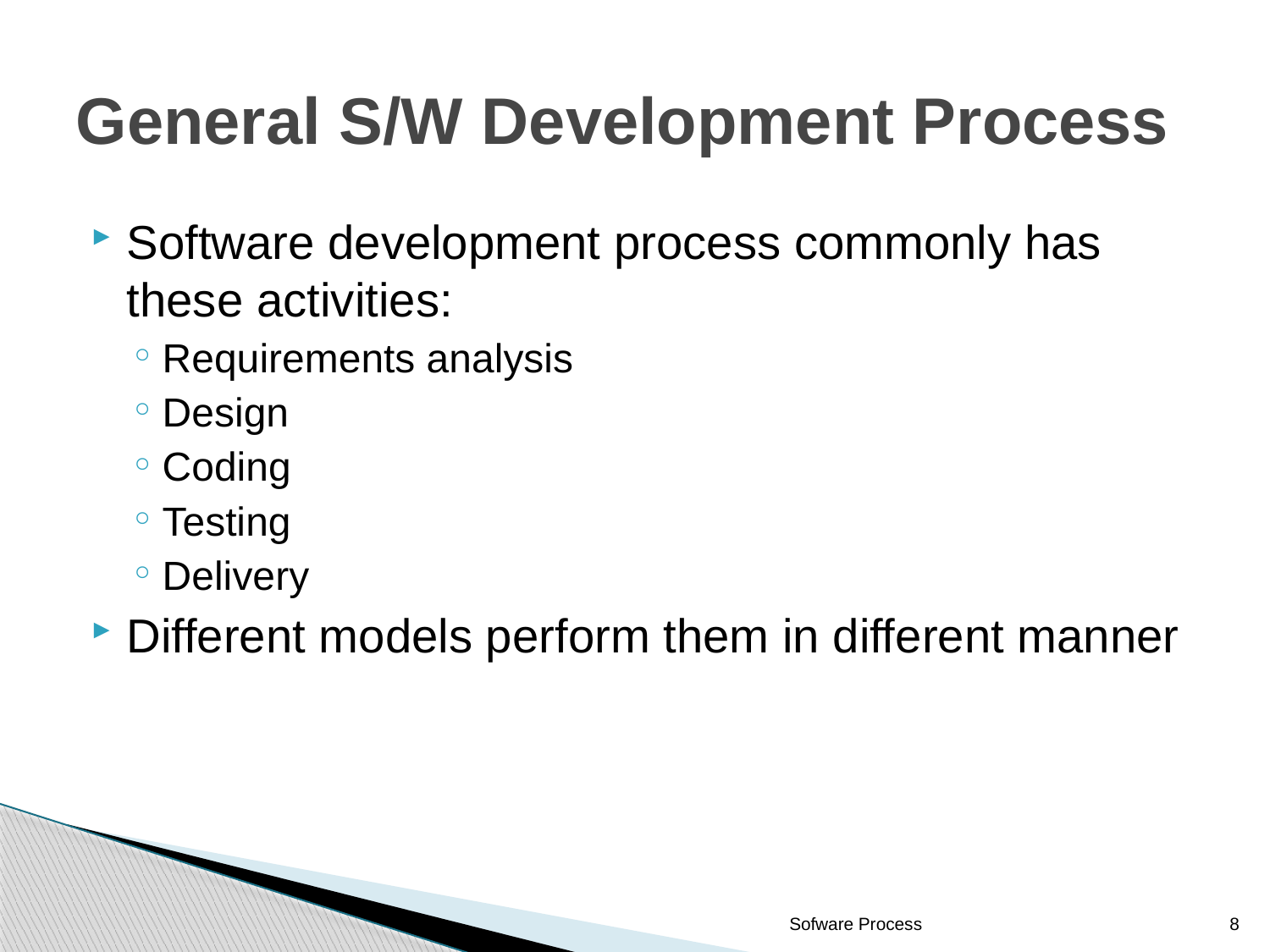

# General S/W Development Process
Software development process commonly has these activities:
Requirements analysis
Design
Coding
Testing
Delivery
Different models perform them in different manner
Sofware Process
8